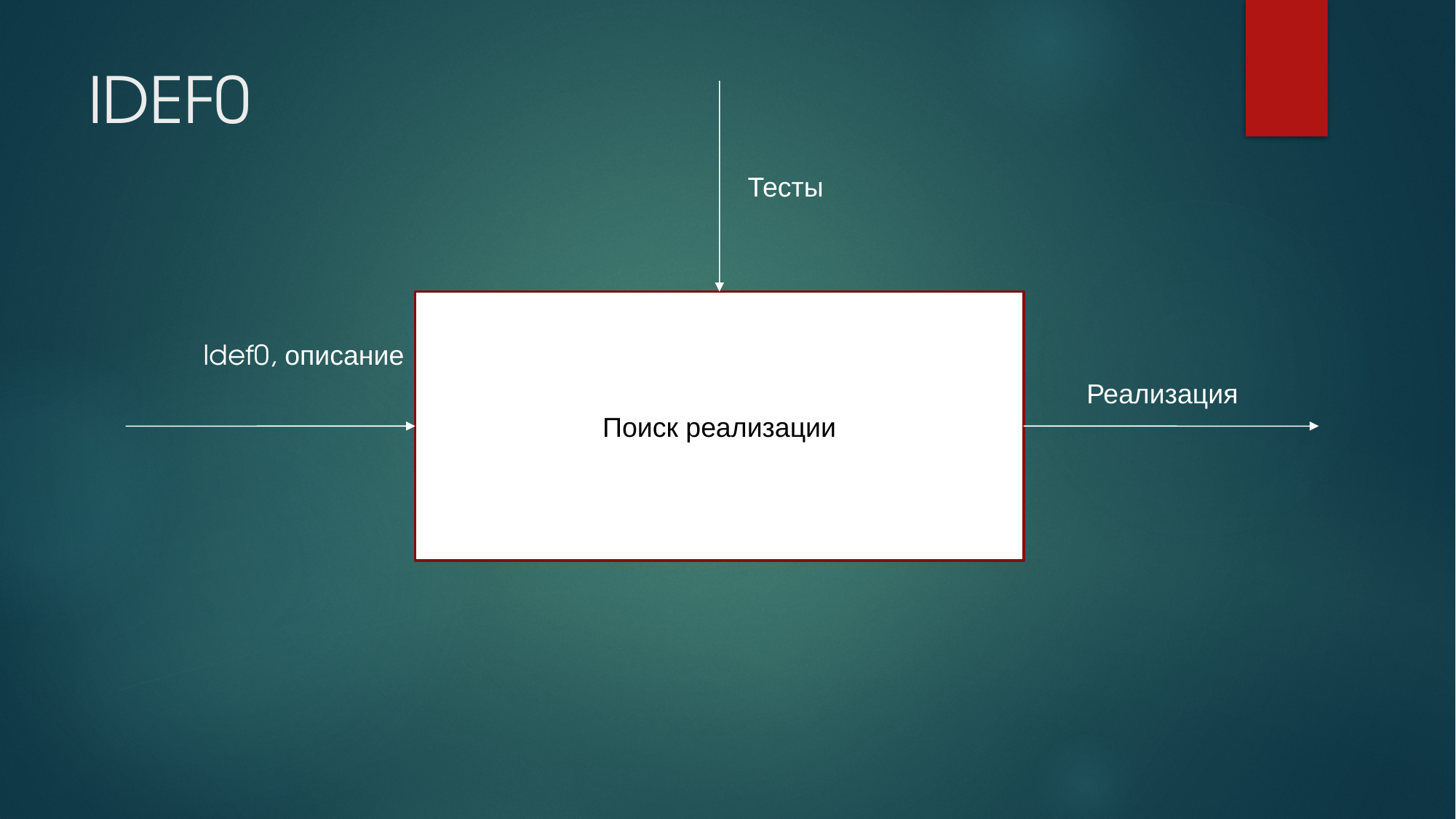

# IDEF0
Тесты
Поиск реализации
Idef0, описание
Реализация